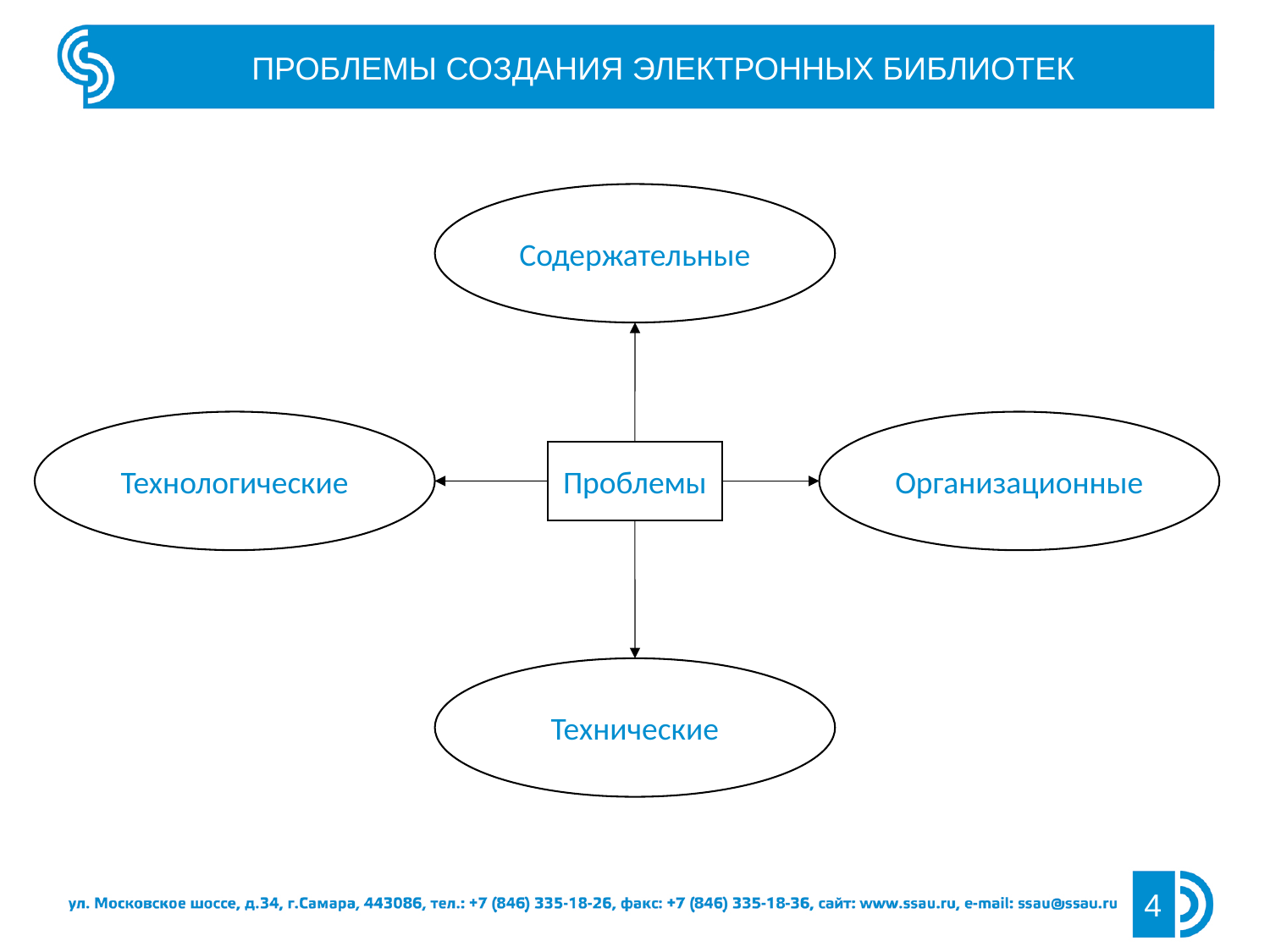

ПРОБЛЕМЫ СОЗДАНИЯ ЭЛЕКТРОННЫХ БИБЛИОТЕК
Содержательные
Технологические
Организационные
Проблемы
Технические
4